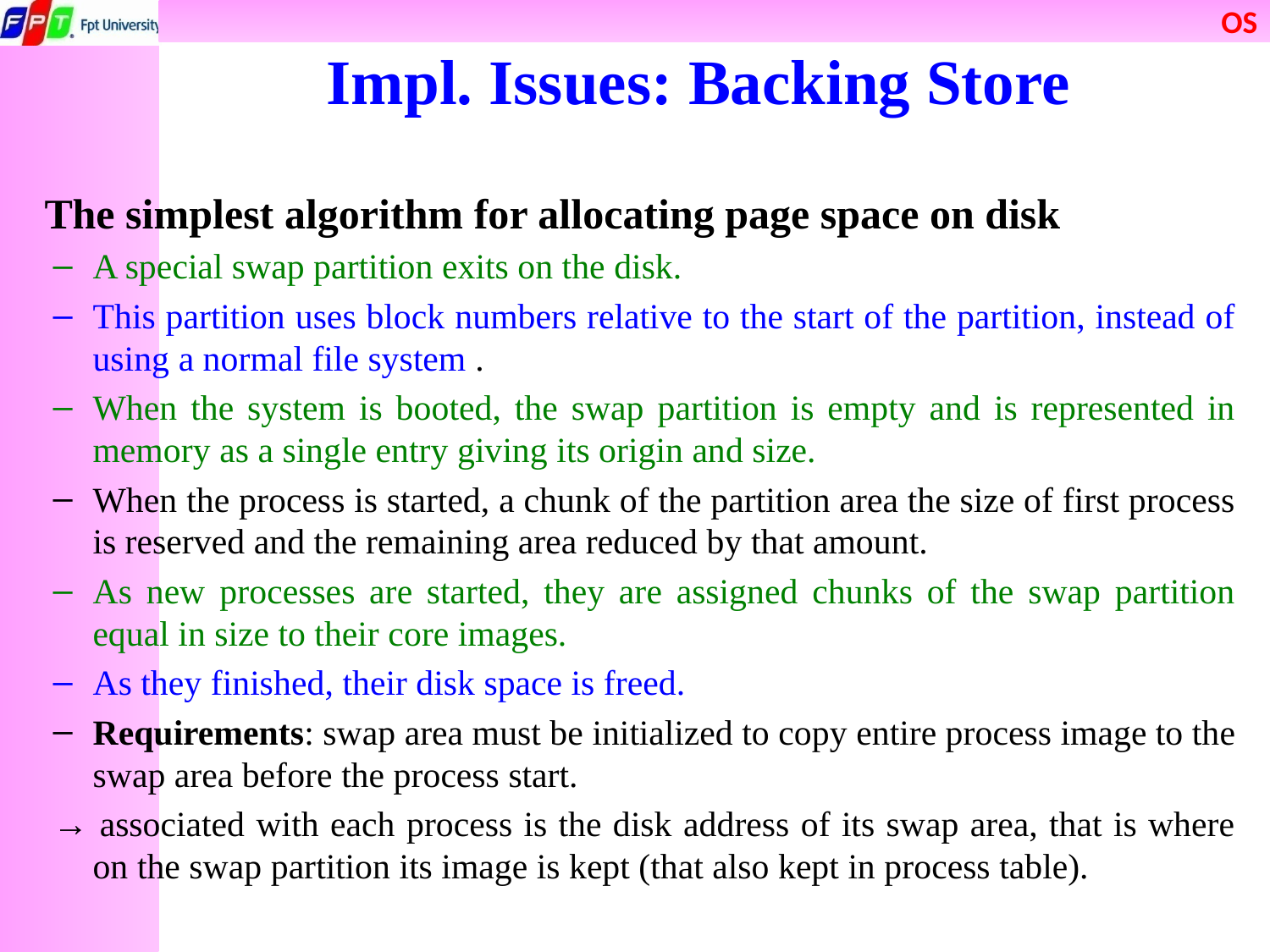

# Impl. Issues: Backing Store
The simplest algorithm for allocating page space on disk
A special swap partition exits on the disk.
This partition uses block numbers relative to the start of the partition, instead of using a normal file system .
When the system is booted, the swap partition is empty and is represented in memory as a single entry giving its origin and size.
When the process is started, a chunk of the partition area the size of first process is reserved and the remaining area reduced by that amount.
As new processes are started, they are assigned chunks of the swap partition equal in size to their core images.
As they finished, their disk space is freed.
Requirements: swap area must be initialized to copy entire process image to the swap area before the process start.
→ associated with each process is the disk address of its swap area, that is where on the swap partition its image is kept (that also kept in process table).